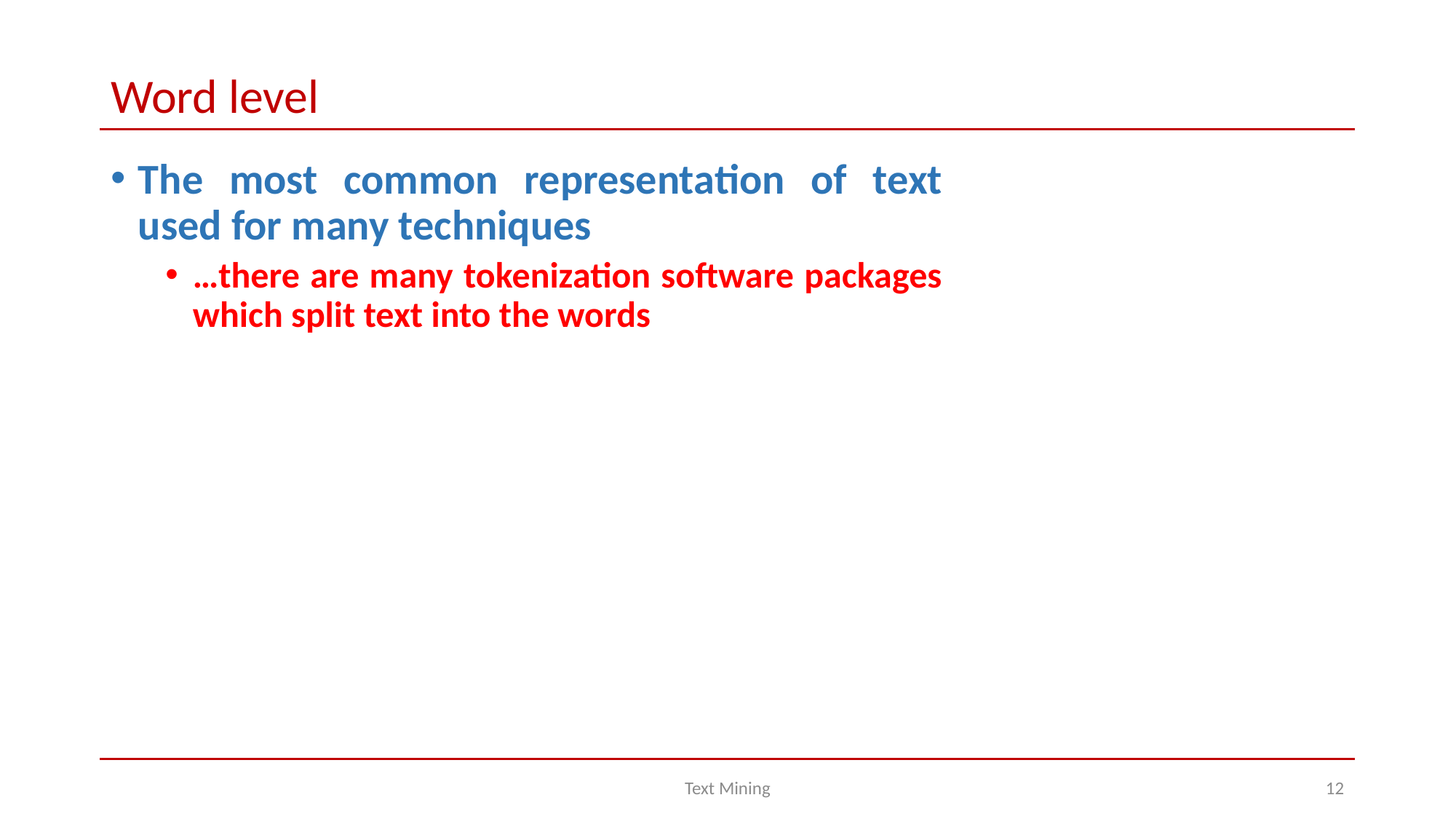

# Word level
The most common representation of text used for many techniques
…there are many tokenization software packages which split text into the words

Text Mining
12